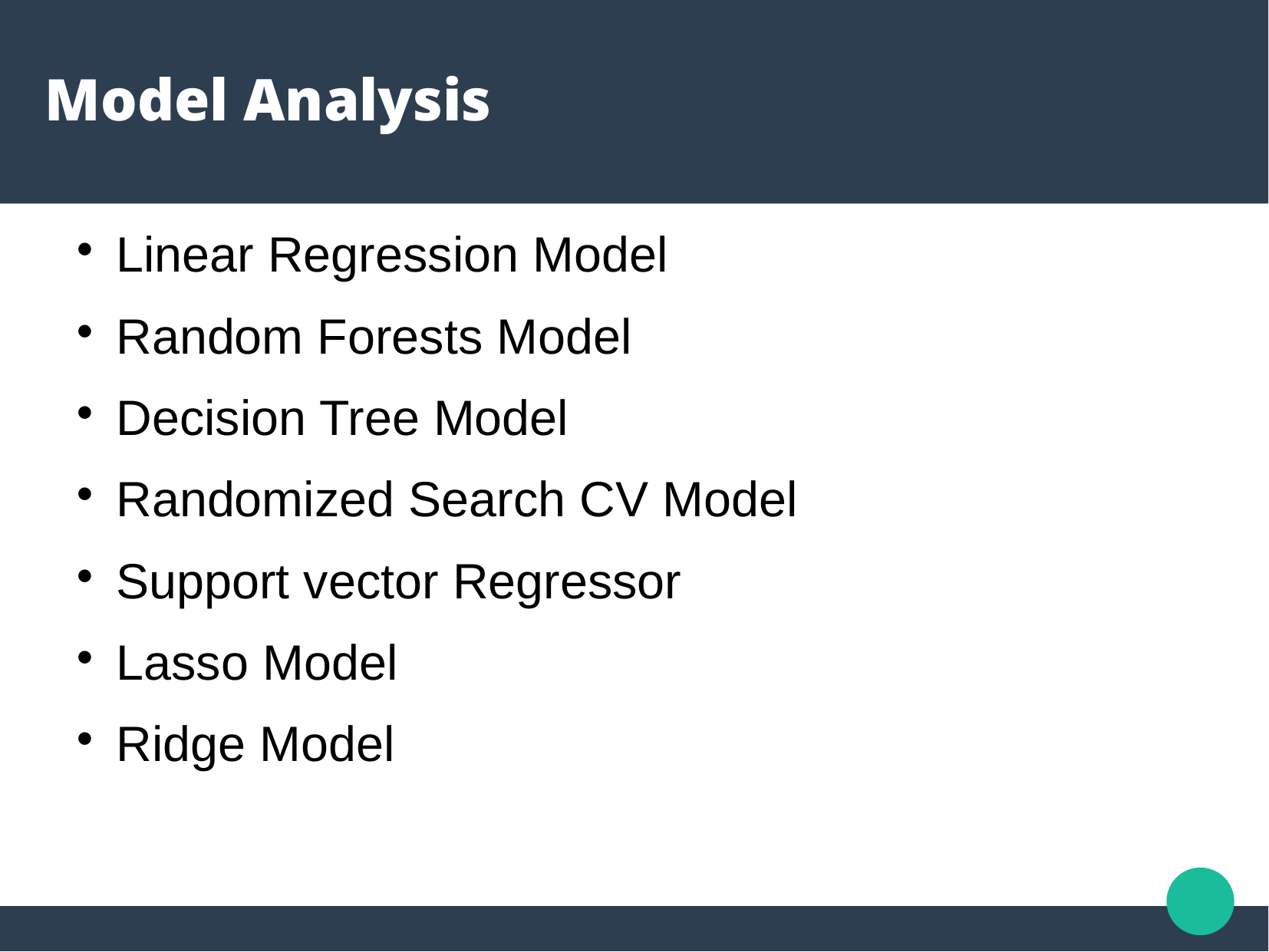

Model Analysis
Linear Regression Model
Random Forests Model
Decision Tree Model
Randomized Search CV Model
Support vector Regressor
Lasso Model
Ridge Model